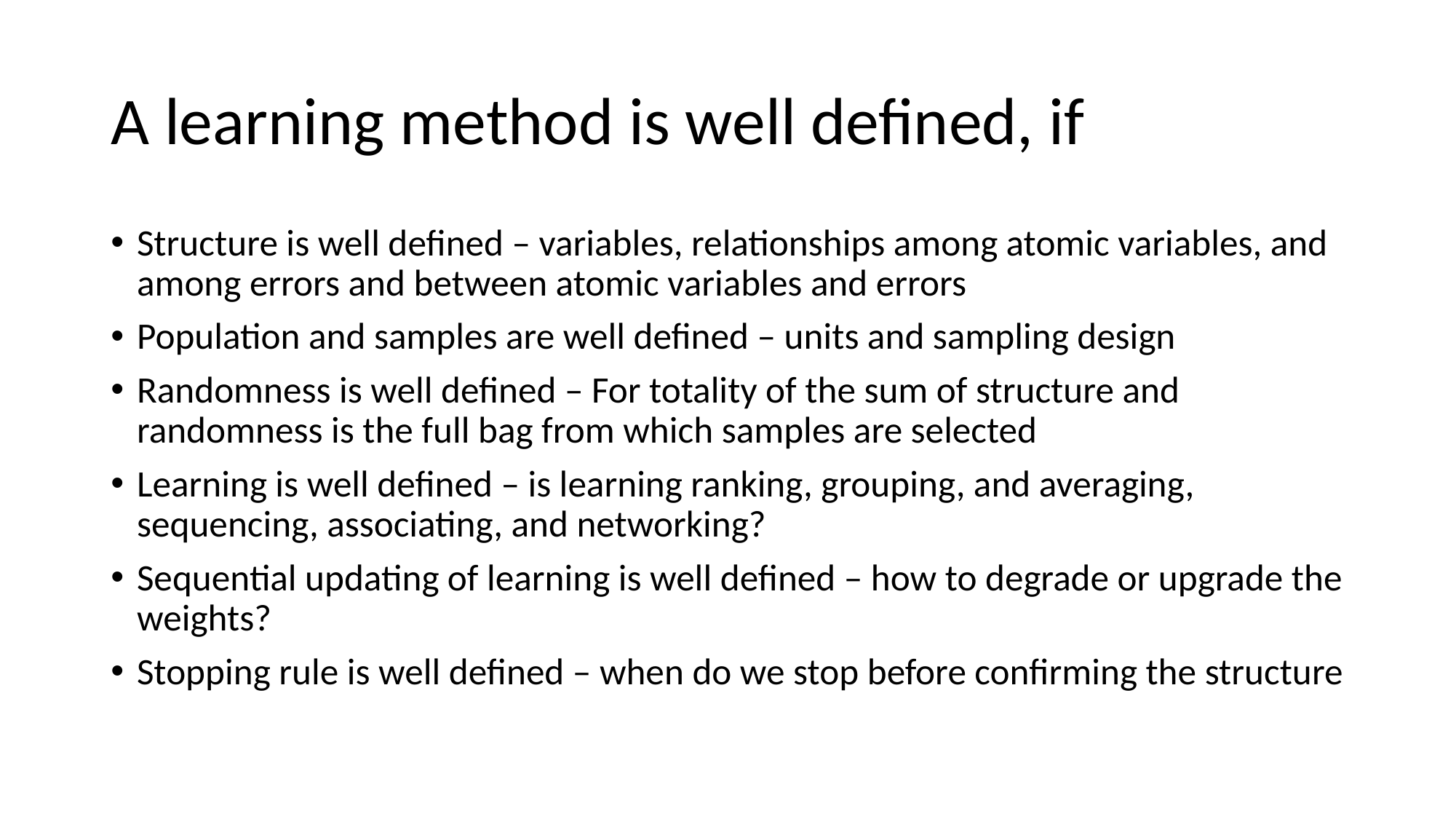

# A learning method is well defined, if
Structure is well defined – variables, relationships among atomic variables, and among errors and between atomic variables and errors
Population and samples are well defined – units and sampling design
Randomness is well defined – For totality of the sum of structure and randomness is the full bag from which samples are selected
Learning is well defined – is learning ranking, grouping, and averaging, sequencing, associating, and networking?
Sequential updating of learning is well defined – how to degrade or upgrade the weights?
Stopping rule is well defined – when do we stop before confirming the structure